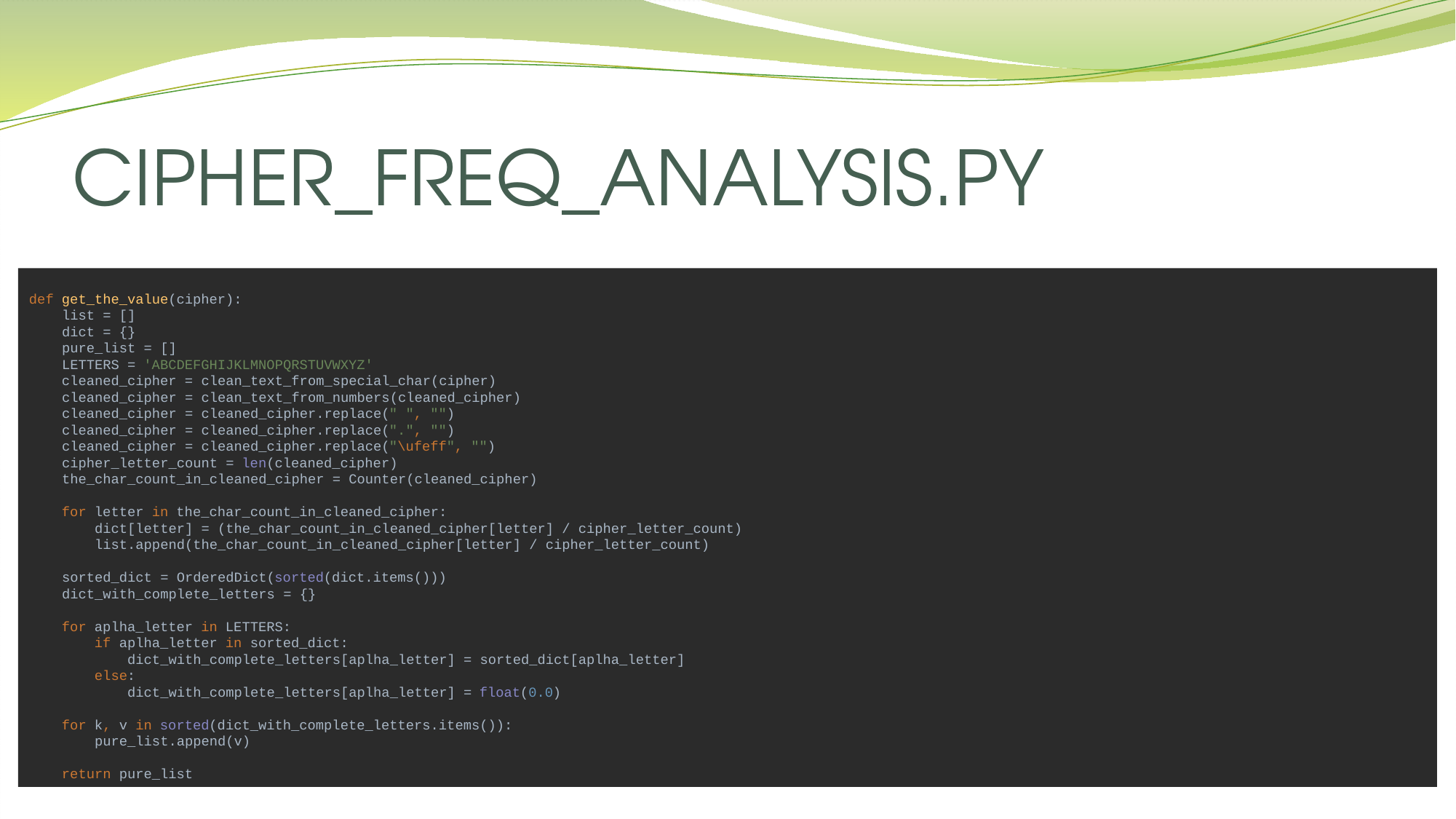

# CIPHER_FREQ_ANALYSIS.PY
def get_the_value(cipher):
    list = []
    dict = {}
    pure_list = []
    LETTERS = 'ABCDEFGHIJKLMNOPQRSTUVWXYZ'
    cleaned_cipher = clean_text_from_special_char(cipher)
    cleaned_cipher = clean_text_from_numbers(cleaned_cipher)
    cleaned_cipher = cleaned_cipher.replace(" ", "")
    cleaned_cipher = cleaned_cipher.replace(".", "")
    cleaned_cipher = cleaned_cipher.replace("\ufeff", "")
    cipher_letter_count = len(cleaned_cipher)
    the_char_count_in_cleaned_cipher = Counter(cleaned_cipher)
    for letter in the_char_count_in_cleaned_cipher:
        dict[letter] = (the_char_count_in_cleaned_cipher[letter] / cipher_letter_count)
        list.append(the_char_count_in_cleaned_cipher[letter] / cipher_letter_count)
    sorted_dict = OrderedDict(sorted(dict.items()))
    dict_with_complete_letters = {}
    for aplha_letter in LETTERS:
        if aplha_letter in sorted_dict:
            dict_with_complete_letters[aplha_letter] = sorted_dict[aplha_letter]
        else:
            dict_with_complete_letters[aplha_letter] = float(0.0)
    for k, v in sorted(dict_with_complete_letters.items()):
        pure_list.append(v)
    return pure_list